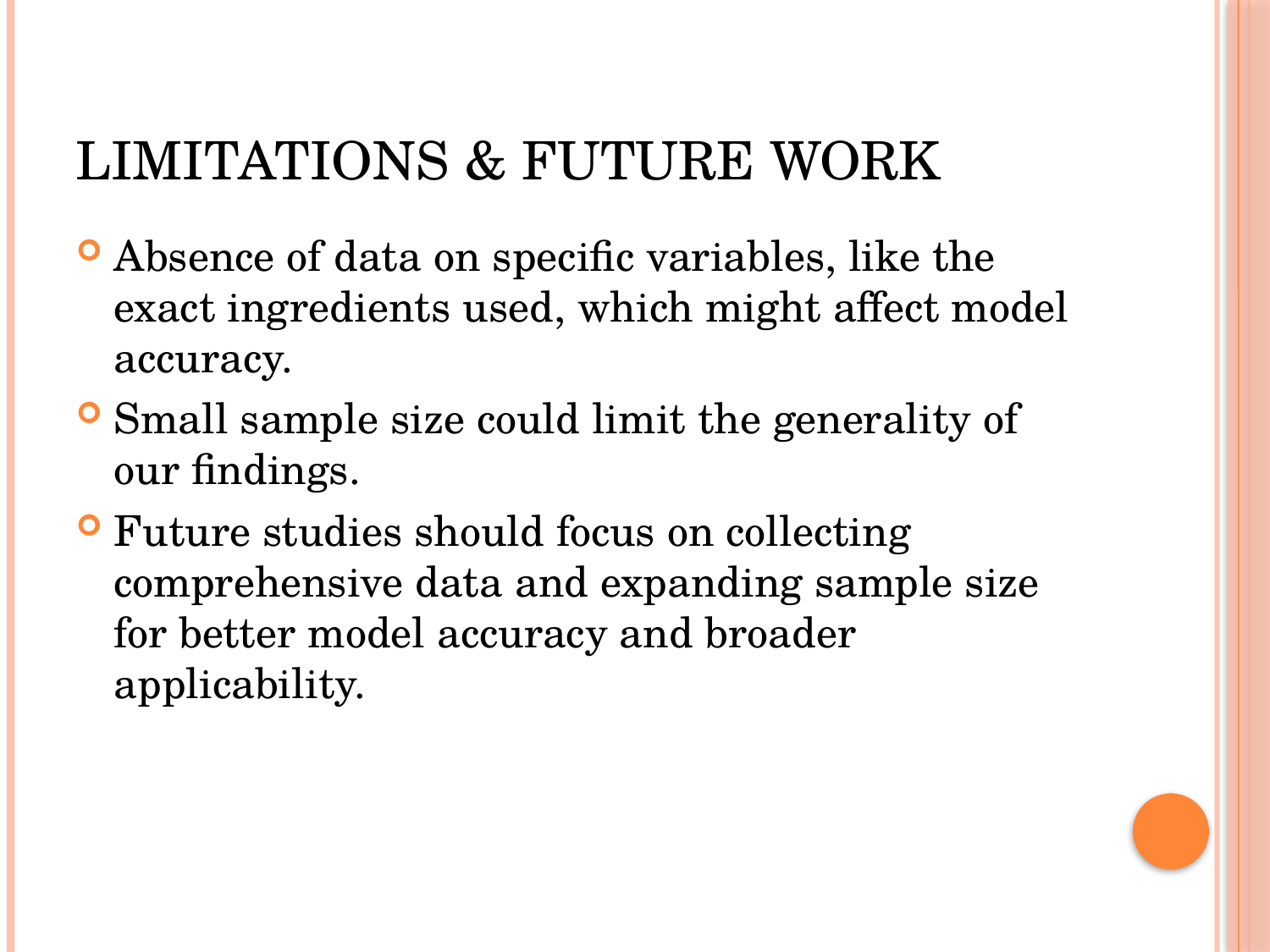

# Limitations & Future Work
Absence of data on specific variables, like the exact ingredients used, which might affect model accuracy.
Small sample size could limit the generality of our findings.
Future studies should focus on collecting comprehensive data and expanding sample size for better model accuracy and broader applicability.